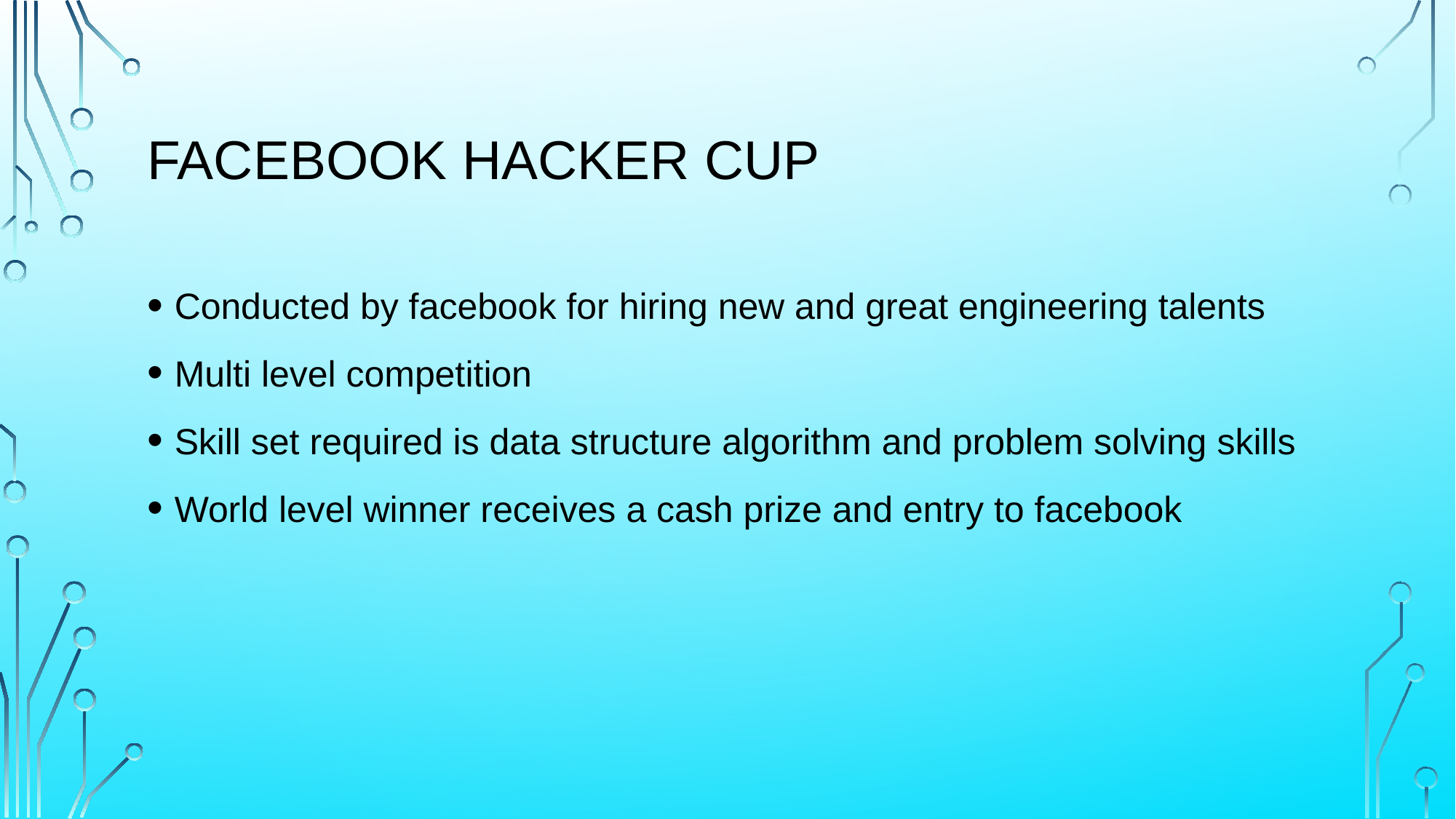

# Facebook hacker cup
Conducted by facebook for hiring new and great engineering talents
Multi level competition
Skill set required is data structure algorithm and problem solving skills
World level winner receives a cash prize and entry to facebook